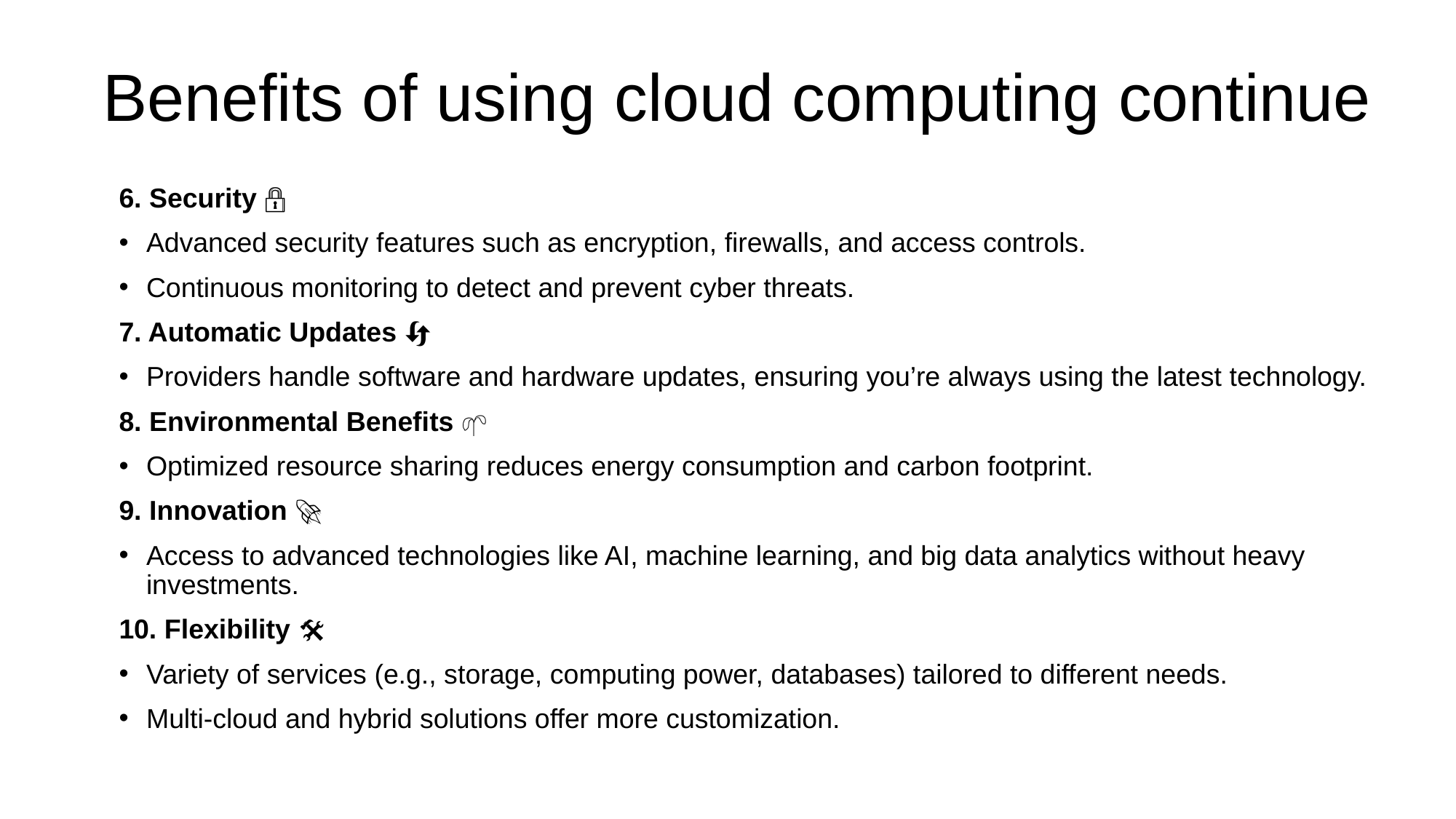

# Benefits of using cloud computing continue
6. Security 🔒
Advanced security features such as encryption, firewalls, and access controls.
Continuous monitoring to detect and prevent cyber threats.
7. Automatic Updates 🔄
Providers handle software and hardware updates, ensuring you’re always using the latest technology.
8. Environmental Benefits 🌱
Optimized resource sharing reduces energy consumption and carbon footprint.
9. Innovation 🚀
Access to advanced technologies like AI, machine learning, and big data analytics without heavy investments.
10. Flexibility 🛠️
Variety of services (e.g., storage, computing power, databases) tailored to different needs.
Multi-cloud and hybrid solutions offer more customization.